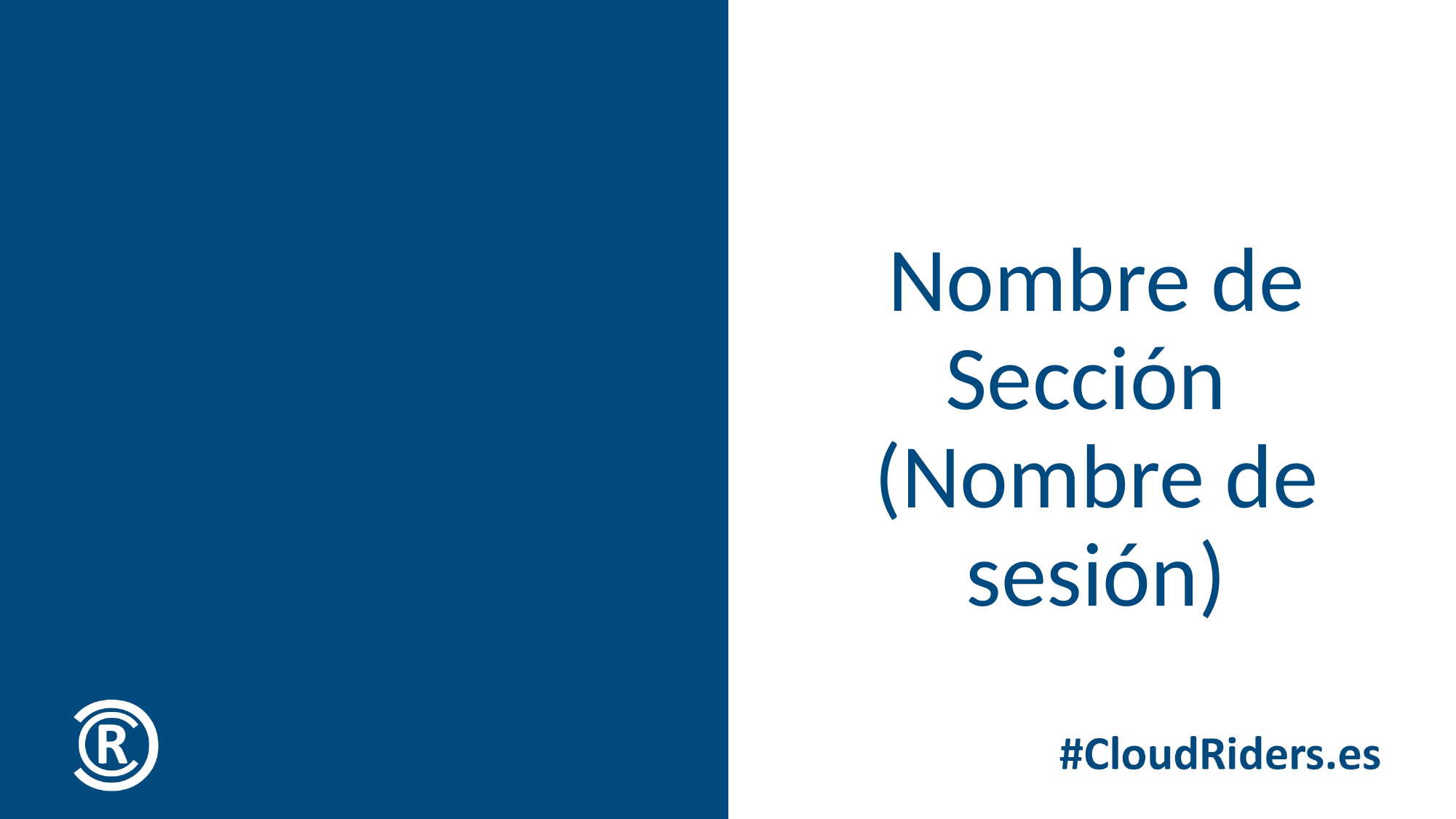

# Nombre de Sección (Nombre de sesión)